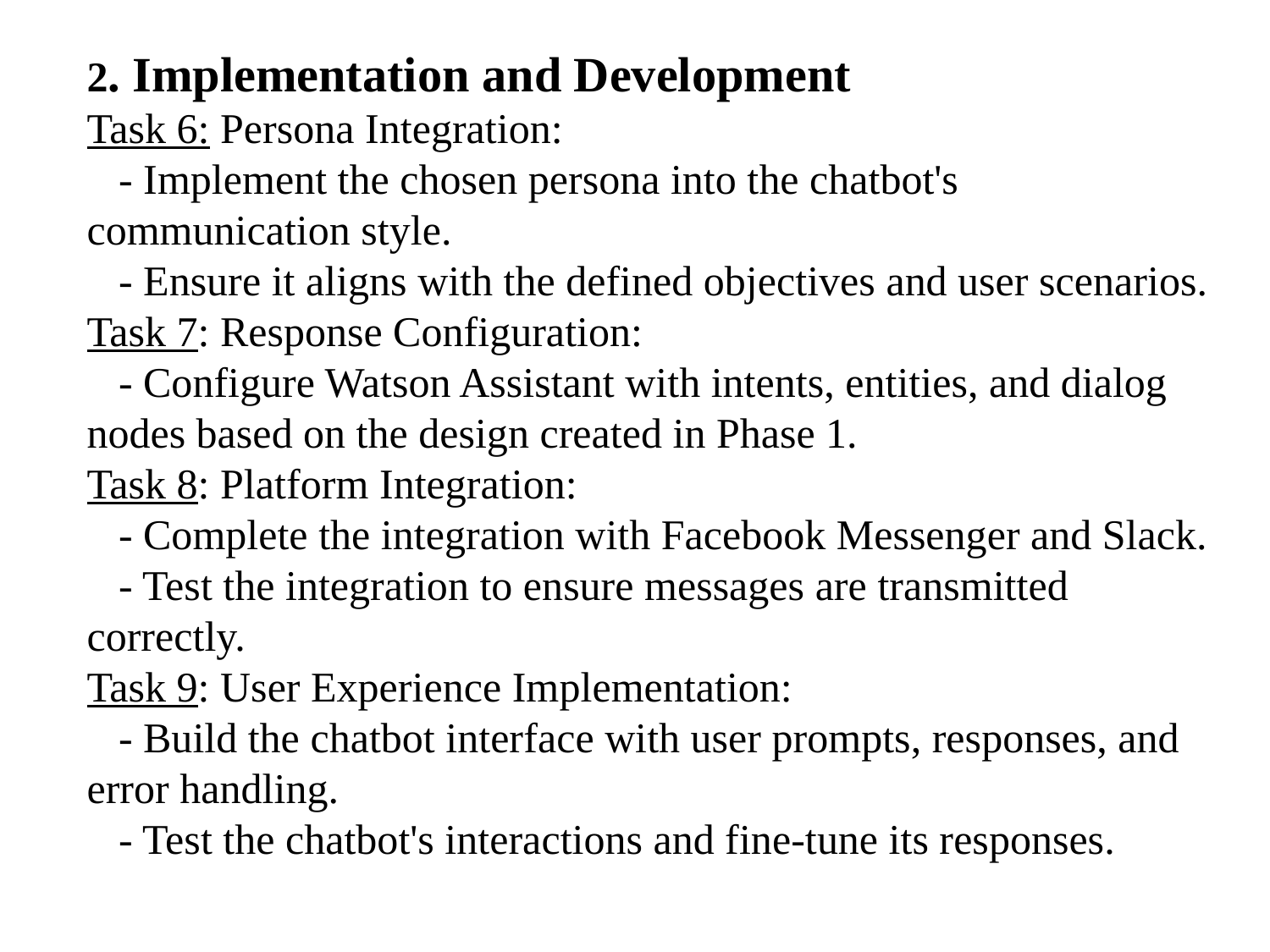

2. Implementation and Development
Task 6: Persona Integration:
   - Implement the chosen persona into the chatbot's communication style.
   - Ensure it aligns with the defined objectives and user scenarios.
Task 7: Response Configuration:
   - Configure Watson Assistant with intents, entities, and dialog nodes based on the design created in Phase 1.
Task 8: Platform Integration:
   - Complete the integration with Facebook Messenger and Slack.
   - Test the integration to ensure messages are transmitted correctly.
Task 9: User Experience Implementation:
   - Build the chatbot interface with user prompts, responses, and error handling.
   - Test the chatbot's interactions and fine-tune its responses.